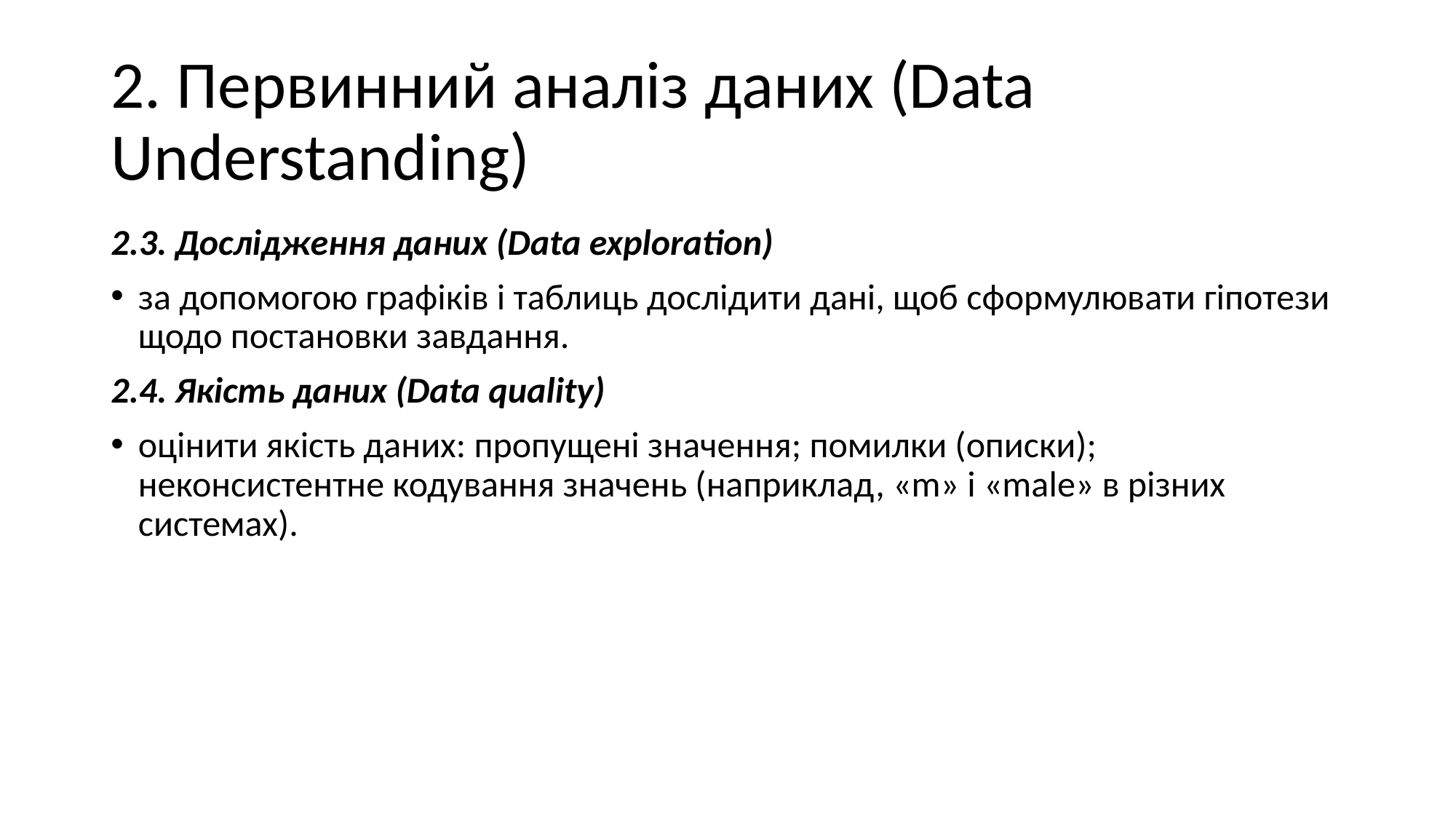

# 2. Первинний аналіз даних (Data Understanding)
2.3. Дослідження даних (Data exploration)
за допомогою графіків і таблиць дослідити дані, щоб сформулювати гіпотези щодо постановки завдання.
2.4. Якість даних (Data quality)
оцінити якість даних: пропущені значення; помилки (описки); неконсистентне кодування значень (наприклад, «m» і «male» в різних системах).